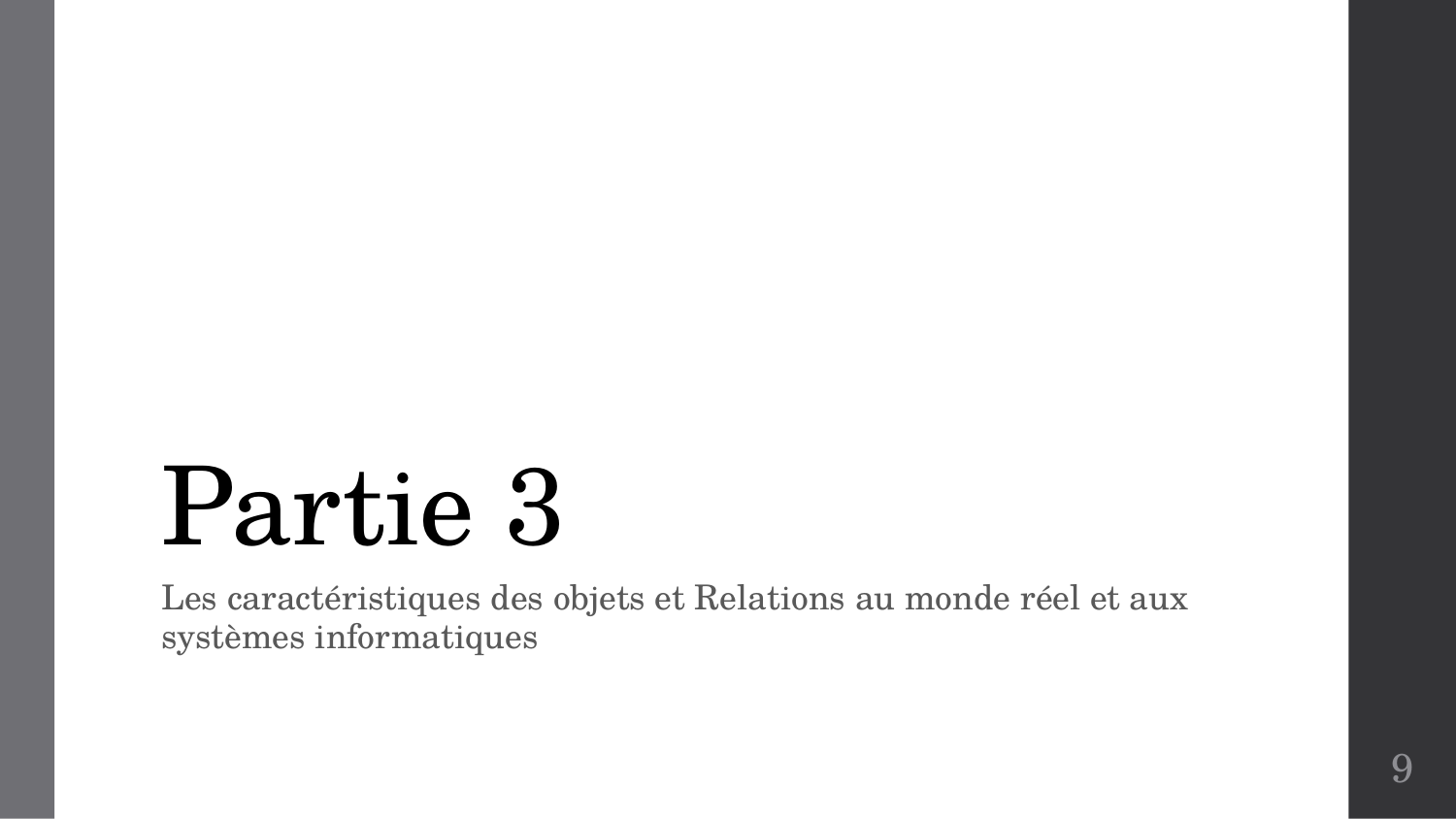

# Partie 3
Les caractéristiques des objets et Relations au monde réel et aux systèmes informatiques
9